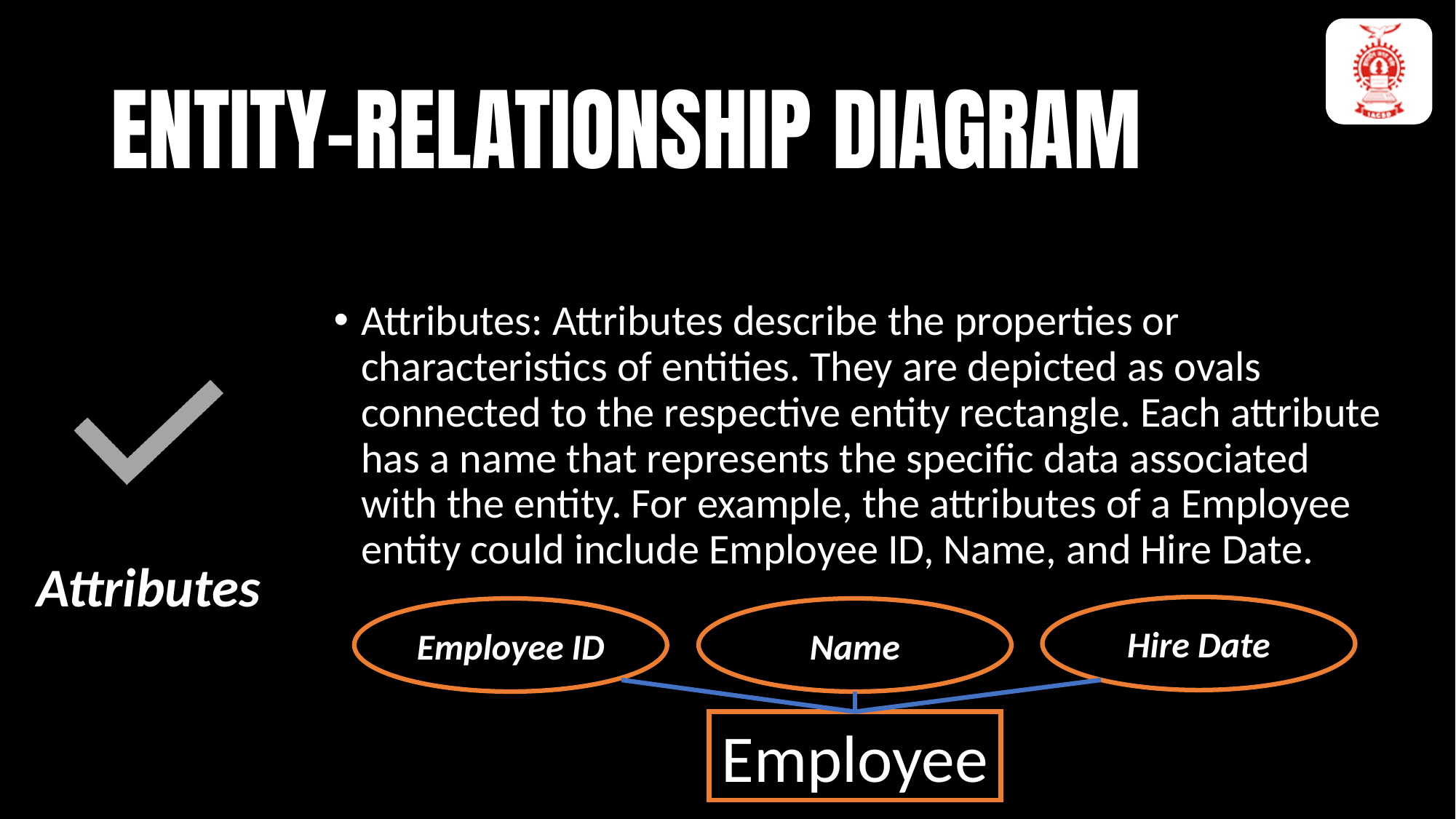

ENTITY-RELATIONSHIP DIAGRAM

Entities
Attributes
Relationships
Attributes: Attributes describe the properties or characteristics of entities. They are depicted as ovals connected to the respective entity rectangle. Each attribute has a name that represents the specific data associated with the entity. For example, the attributes of a Employee entity could include Employee ID, Name, and Hire Date.
Relationships: Relationships illustrate the connections and associations between entities. They are represented by diamond-shaped symbols that connect the related entities. The relationship itself is labeled to describe the nature of the association. Common relationship types include one-to-one, one-to-many, and many-to-many.

Hire Date
Employee ID
Name
Employee